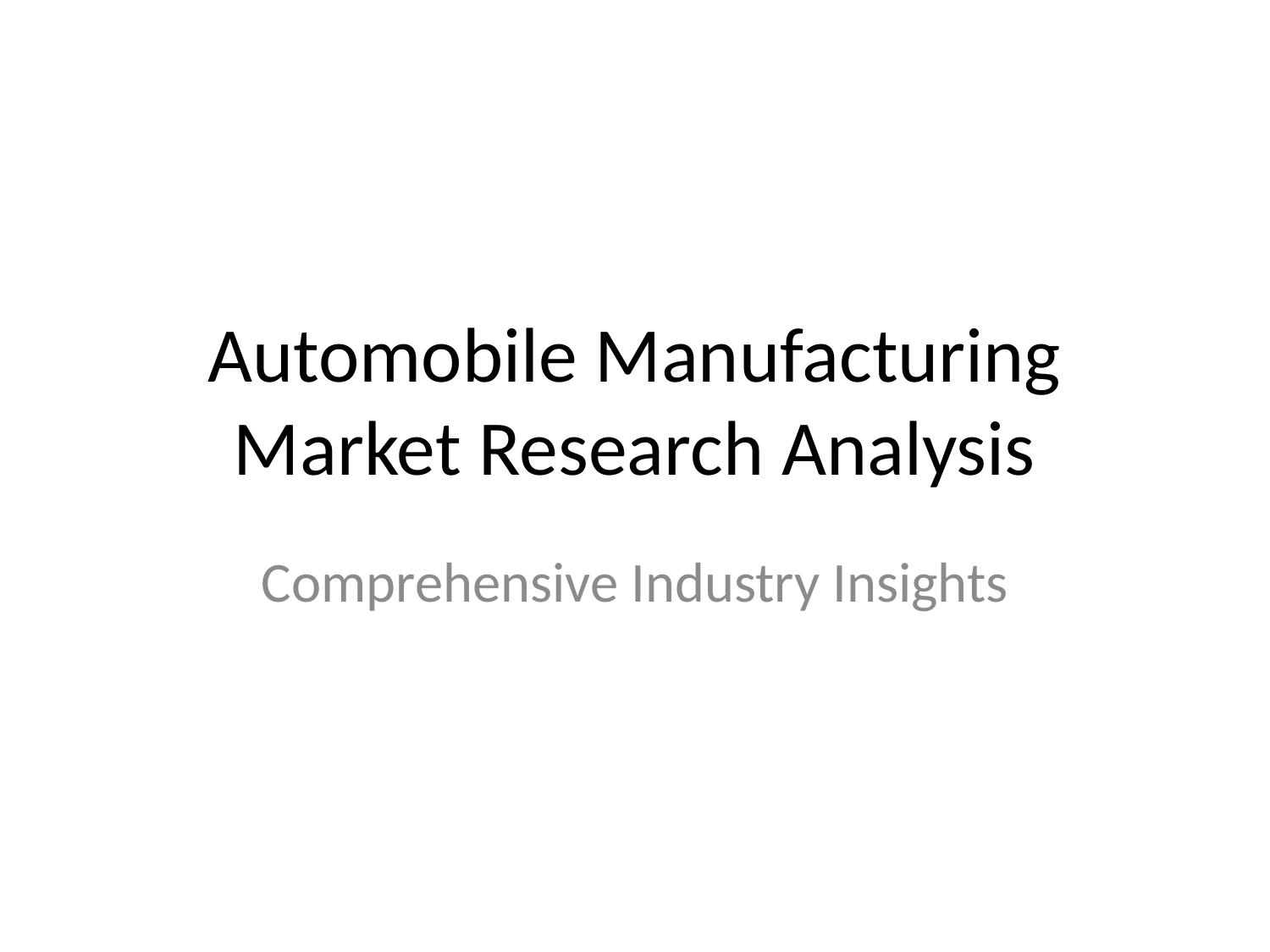

# Automobile Manufacturing Market Research Analysis
Comprehensive Industry Insights